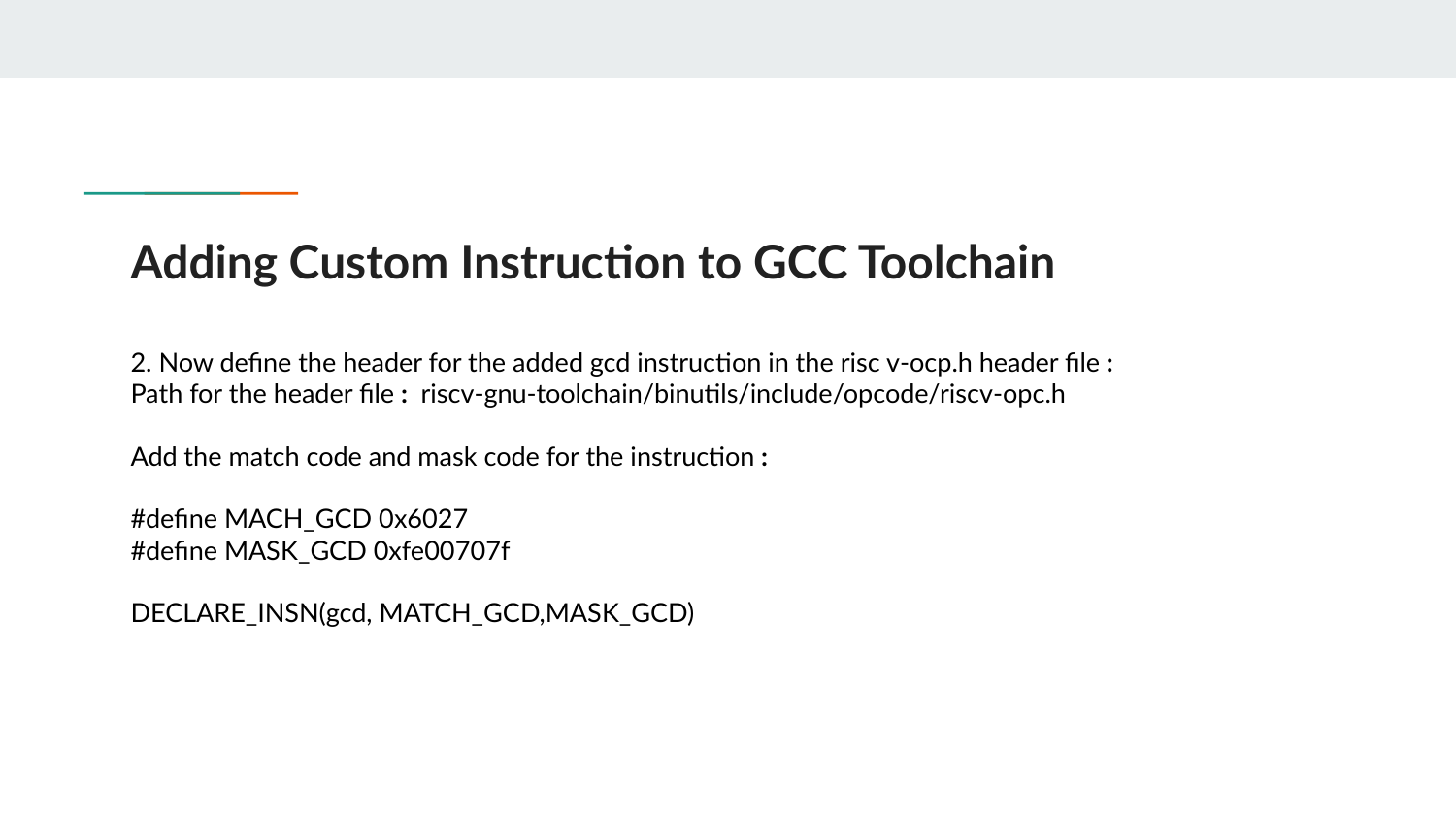

# Adding Custom Instruction to GCC Toolchain
2. Now define the header for the added gcd instruction in the risc v-ocp.h header file :
Path for the header file :  riscv-gnu-toolchain/binutils/include/opcode/riscv-opc.h

Add the match code and mask code for the instruction :
#define MACH_GCD 0x6027
#define MASK_GCD 0xfe00707f

DECLARE_INSN(gcd, MATCH_GCD,MASK_GCD)